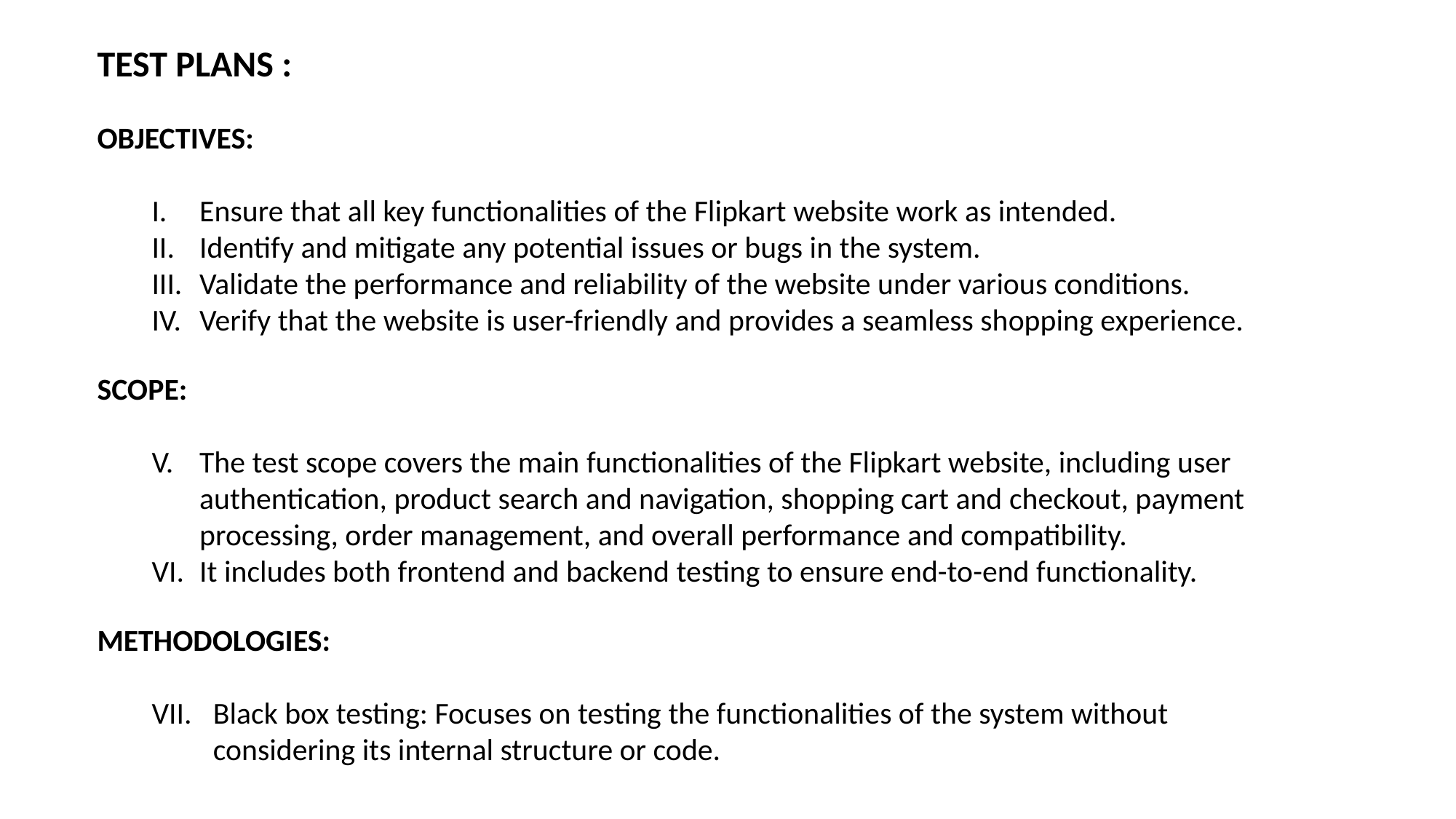

TEST PLANS :
OBJECTIVES:

Ensure that all key functionalities of the Flipkart website work as intended.
Identify and mitigate any potential issues or bugs in the system.
Validate the performance and reliability of the website under various conditions.
Verify that the website is user-friendly and provides a seamless shopping experience.

SCOPE:

The test scope covers the main functionalities of the Flipkart website, including user authentication, product search and navigation, shopping cart and checkout, payment processing, order management, and overall performance and compatibility.
It includes both frontend and backend testing to ensure end-to-end functionality.

METHODOLOGIES:

Black box testing: Focuses on testing the functionalities of the system without considering its internal structure or code.